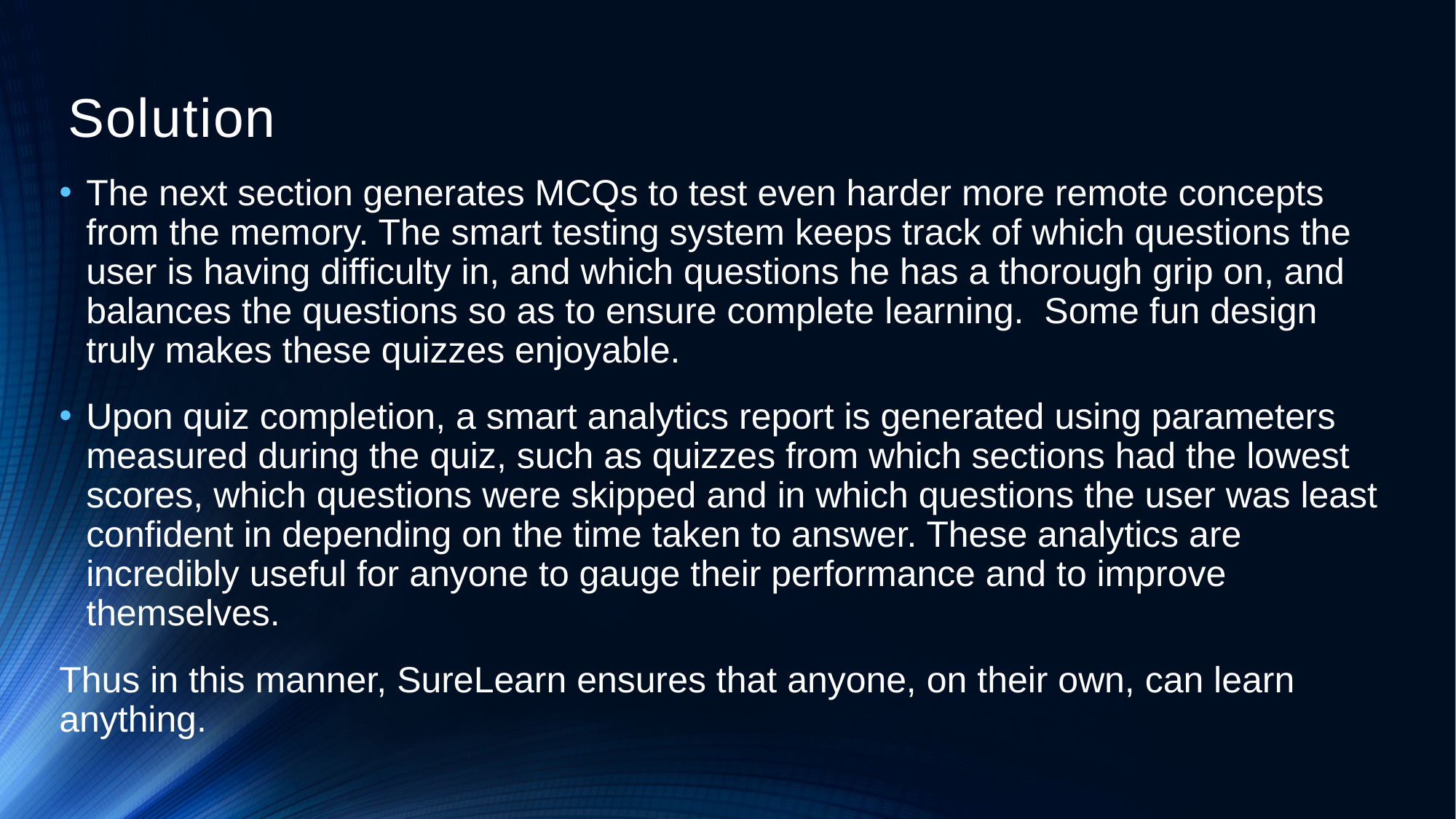

# Solution
The next section generates MCQs to test even harder more remote concepts from the memory. The smart testing system keeps track of which questions the user is having difficulty in, and which questions he has a thorough grip on, and balances the questions so as to ensure complete learning.  Some fun design truly makes these quizzes enjoyable.
Upon quiz completion, a smart analytics report is generated using parameters measured during the quiz, such as quizzes from which sections had the lowest scores, which questions were skipped and in which questions the user was least confident in depending on the time taken to answer. These analytics are incredibly useful for anyone to gauge their performance and to improve themselves.
Thus in this manner, SureLearn ensures that anyone, on their own, can learn anything.